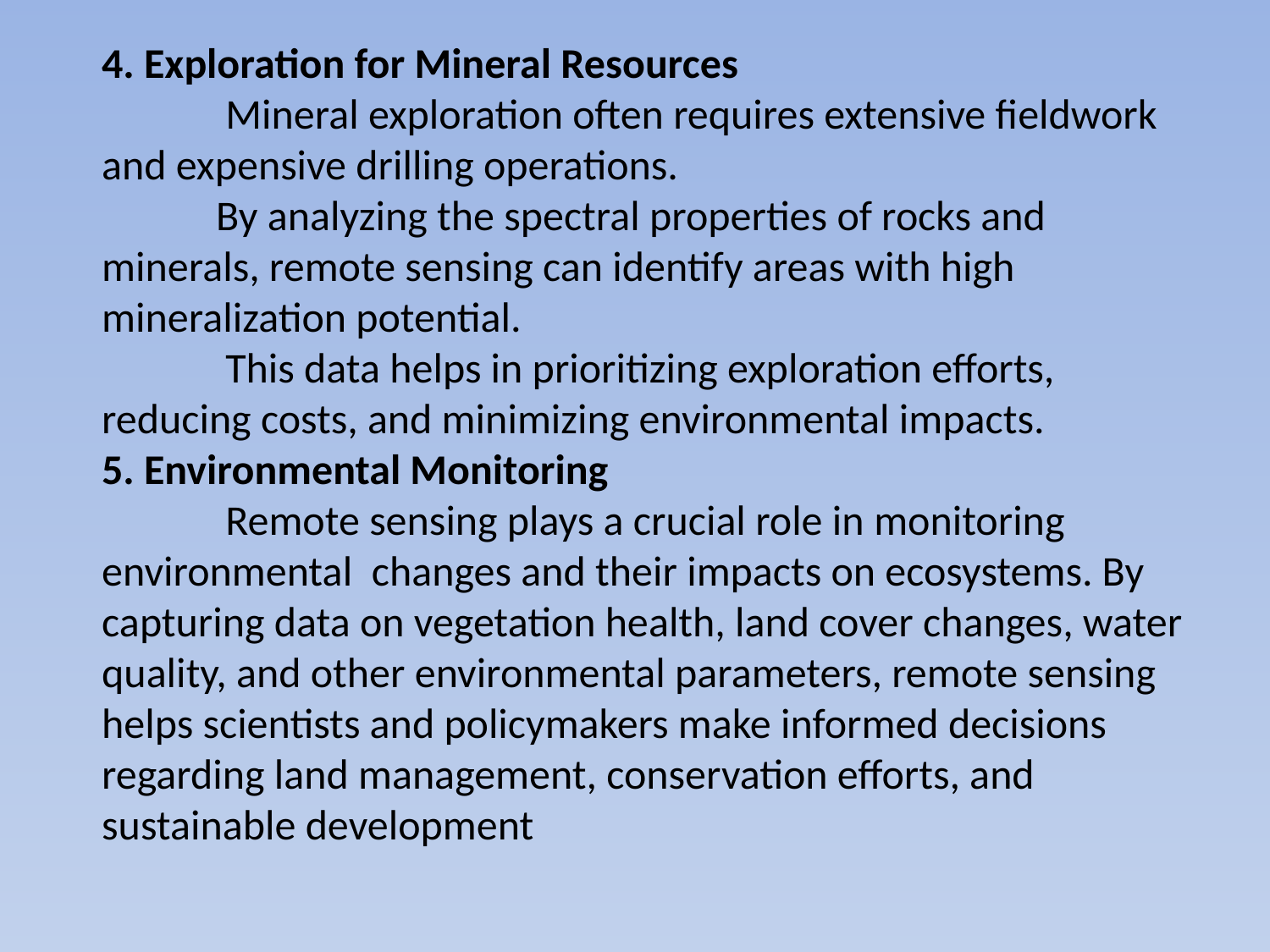

4. Exploration for Mineral Resources
             Mineral exploration often requires extensive fieldwork and expensive drilling operations.
            By analyzing the spectral properties of rocks and minerals, remote sensing can identify areas with high mineralization potential.
             This data helps in prioritizing exploration efforts, reducing costs, and minimizing environmental impacts.
5. Environmental Monitoring
             Remote sensing plays a crucial role in monitoring environmental  changes and their impacts on ecosystems. By capturing data on vegetation health, land cover changes, water quality, and other environmental parameters, remote sensing helps scientists and policymakers make informed decisions regarding land management, conservation efforts, and sustainable development